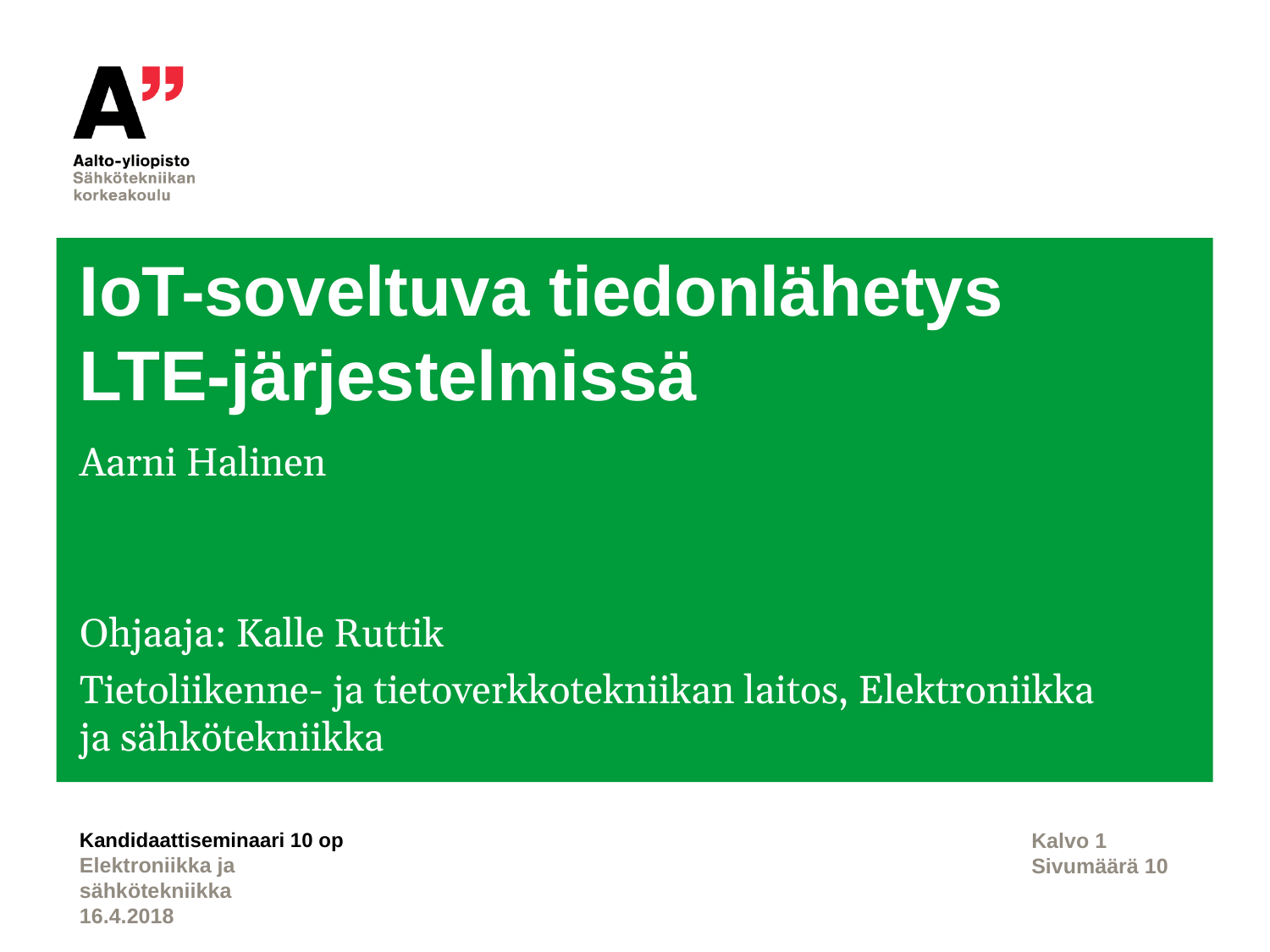

# IoT-soveltuva tiedonlähetys LTE-järjestelmissä
Aarni Halinen

Ohjaaja: Kalle Ruttik
Tietoliikenne- ja tietoverkkotekniikan laitos, Elektroniikka ja sähkötekniikka
Kandidaattiseminaari 10 op
Kalvo 1
Sivumäärä 10

Elektroniikka ja sähkötekniikka
16.4.2018